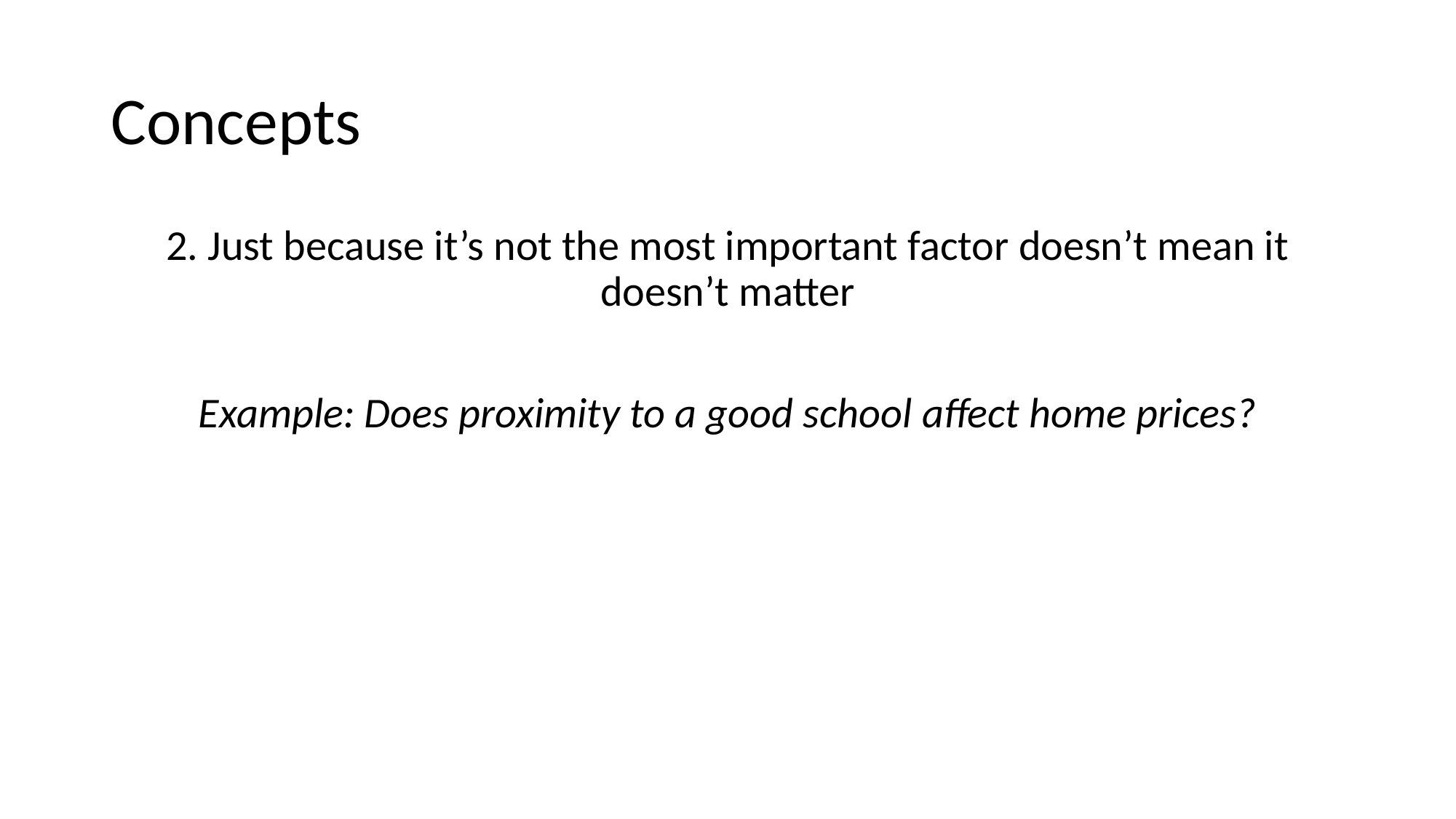

# Concepts
2. Just because it’s not the most important factor doesn’t mean it doesn’t matter

Example: Does proximity to a good school affect home prices?